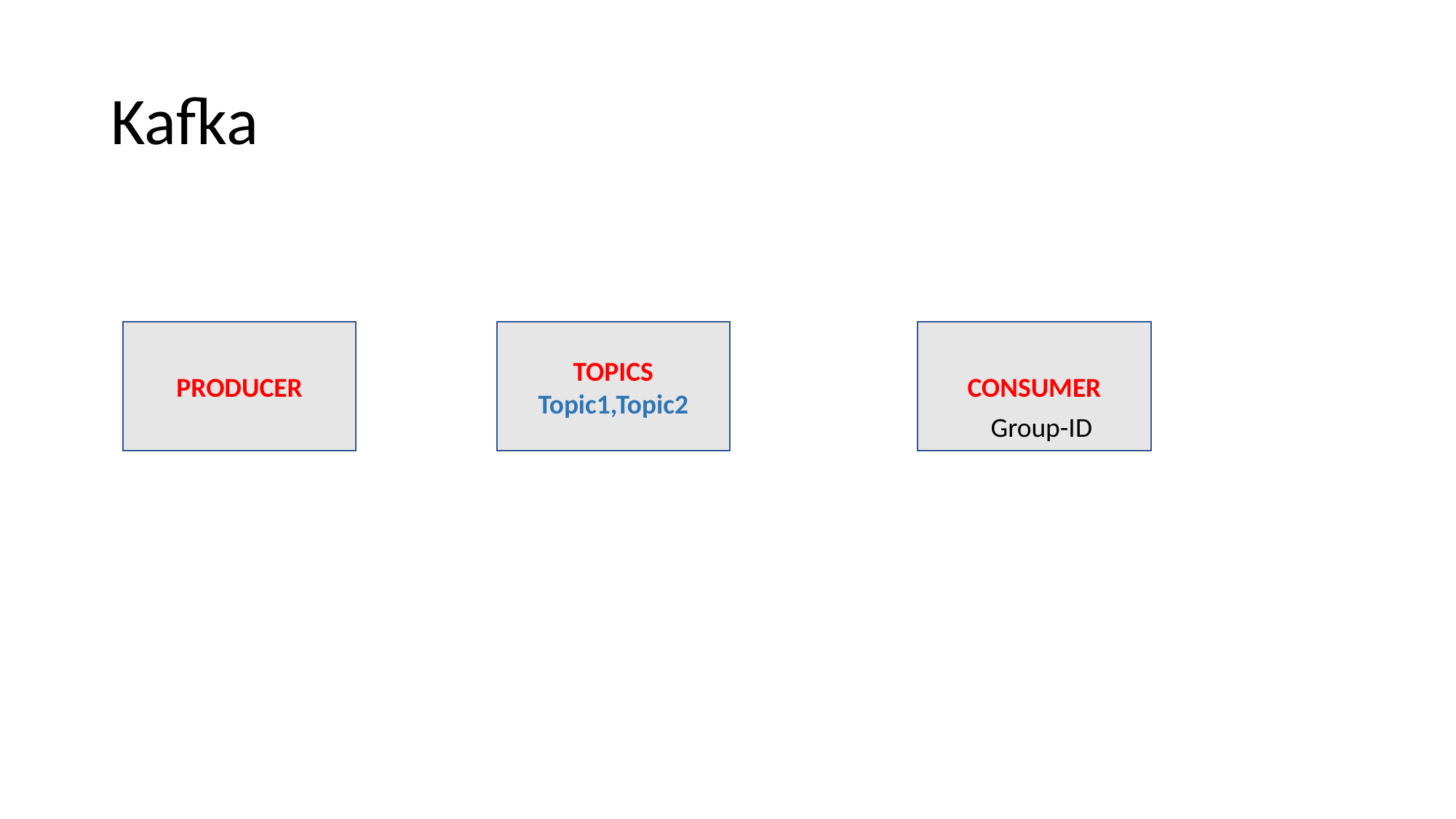

# Kafka

CONSUMER
TOPICS Topic1,Topic2
PRODUCER
Group-ID